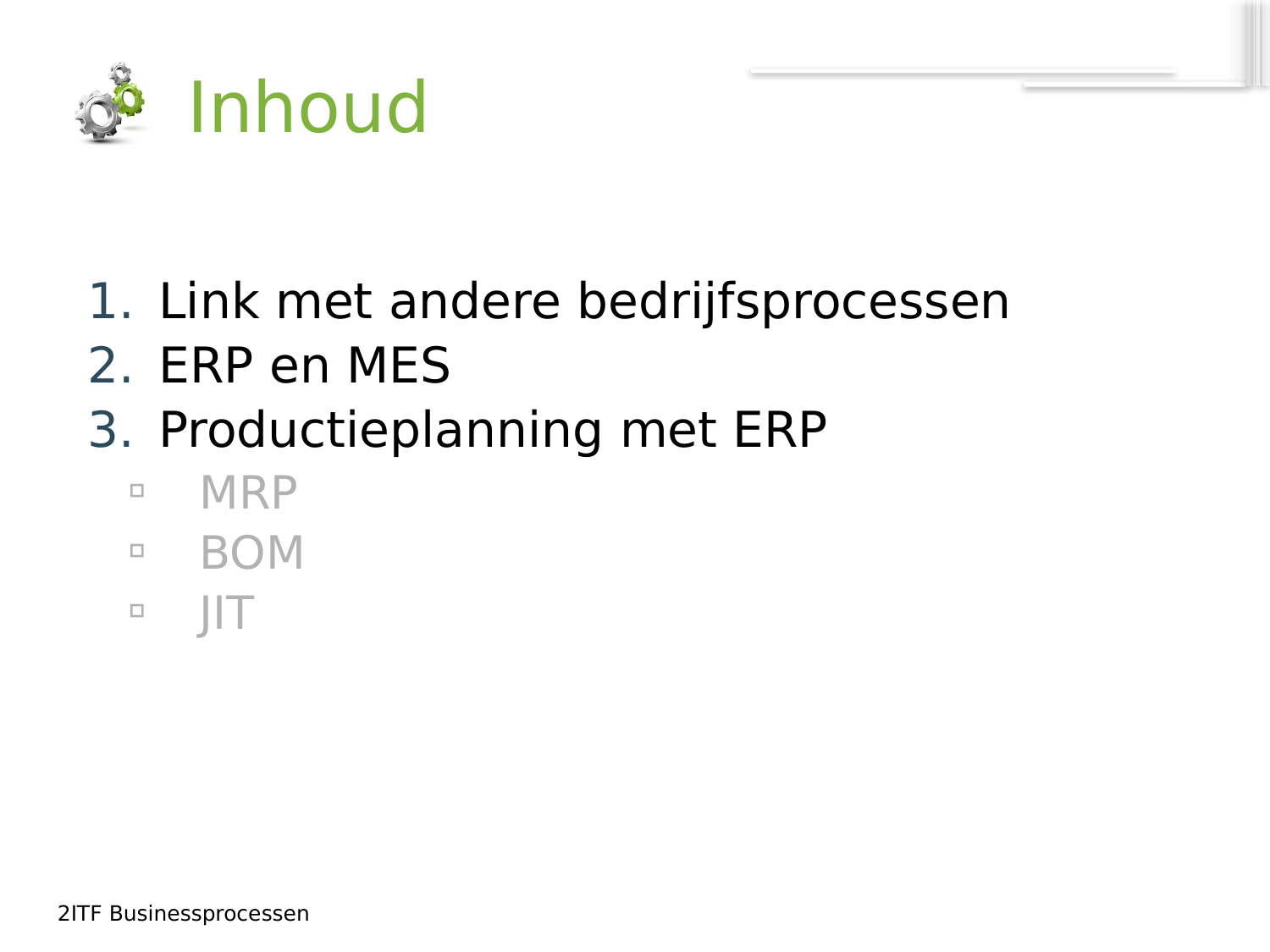

# Inhoud

Link met andere bedrijfsprocessen
ERP en MES
Productieplanning met ERP
MRP
BOM
JIT